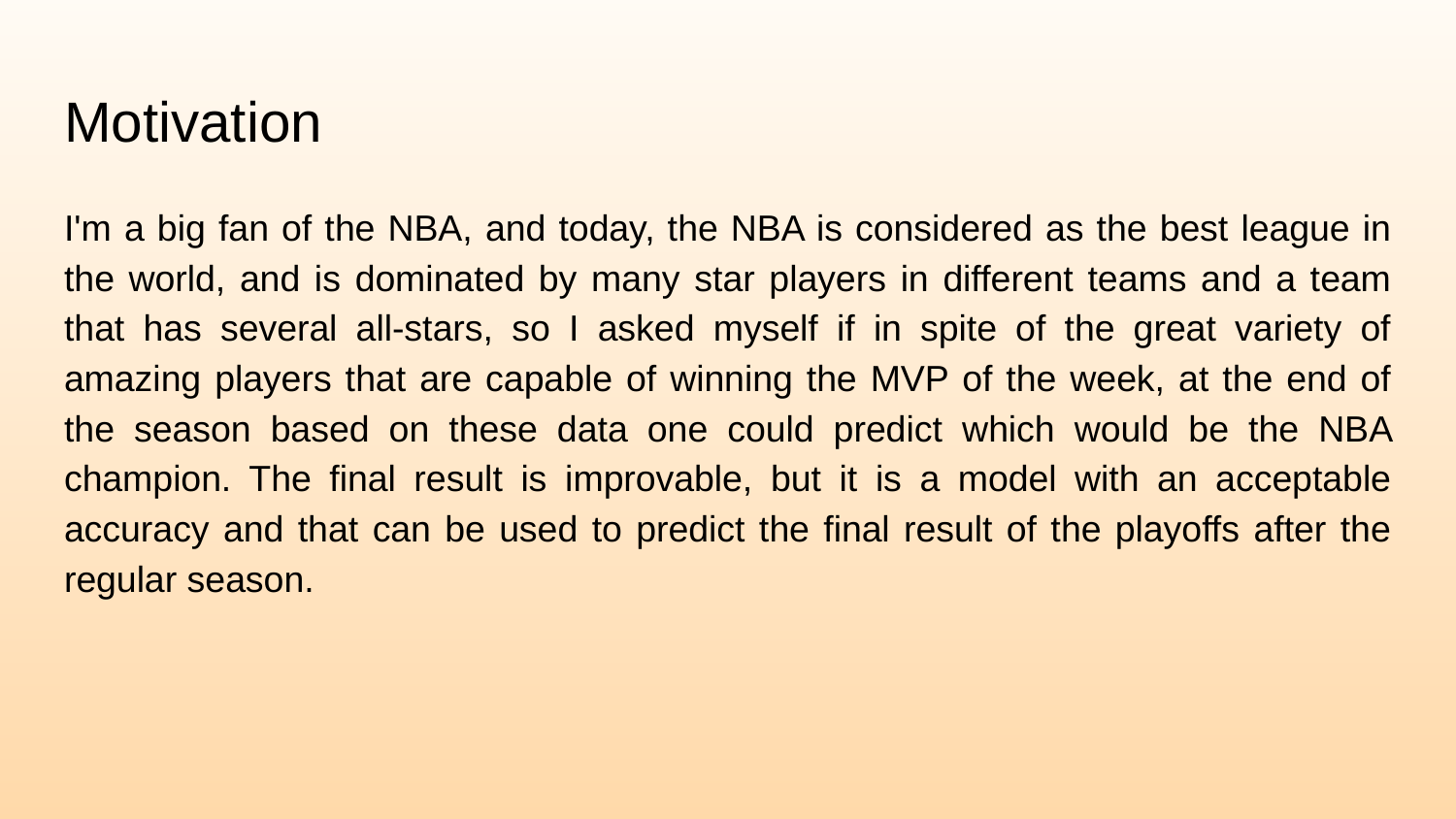

# Motivation
I'm a big fan of the NBA, and today, the NBA is considered as the best league in the world, and is dominated by many star players in different teams and a team that has several all-stars, so I asked myself if in spite of the great variety of amazing players that are capable of winning the MVP of the week, at the end of the season based on these data one could predict which would be the NBA champion. The final result is improvable, but it is a model with an acceptable accuracy and that can be used to predict the final result of the playoffs after the regular season.